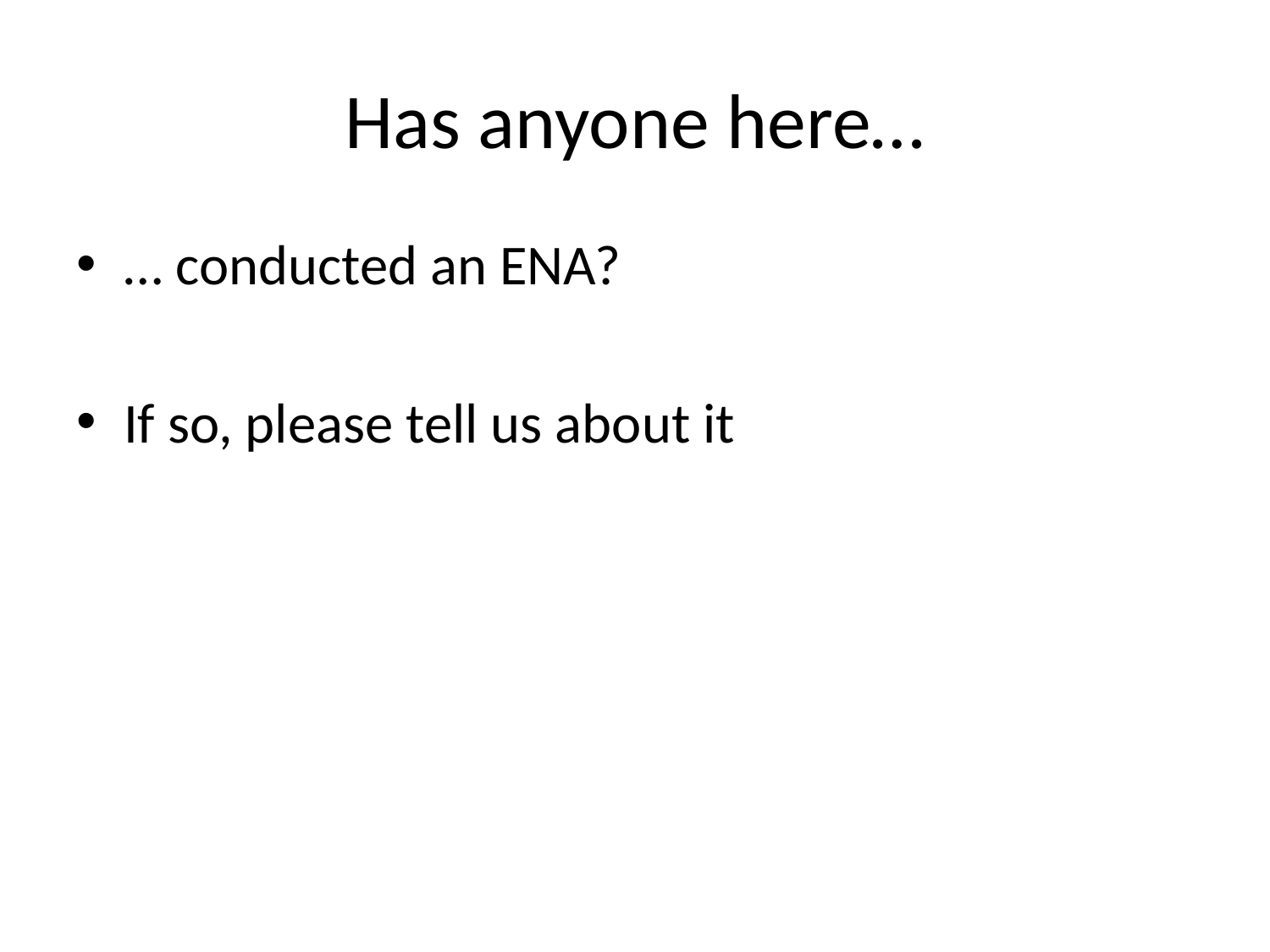

# Has anyone here…
… conducted an ENA?

If so, please tell us about it